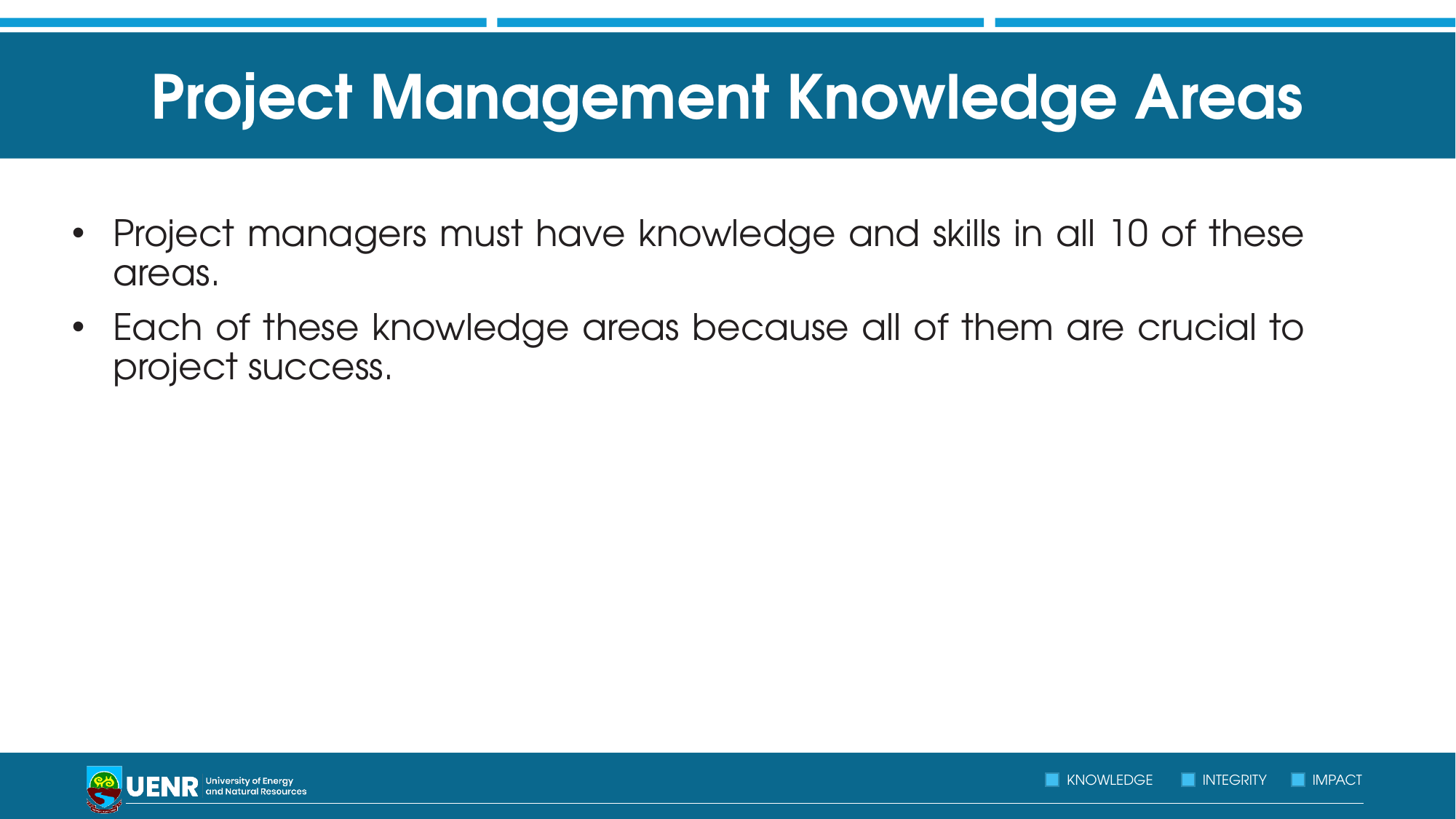

# Project Management Knowledge Areas
Project managers must have knowledge and skills in all 10 of these areas.
Each of these knowledge areas because all of them are crucial to project success.